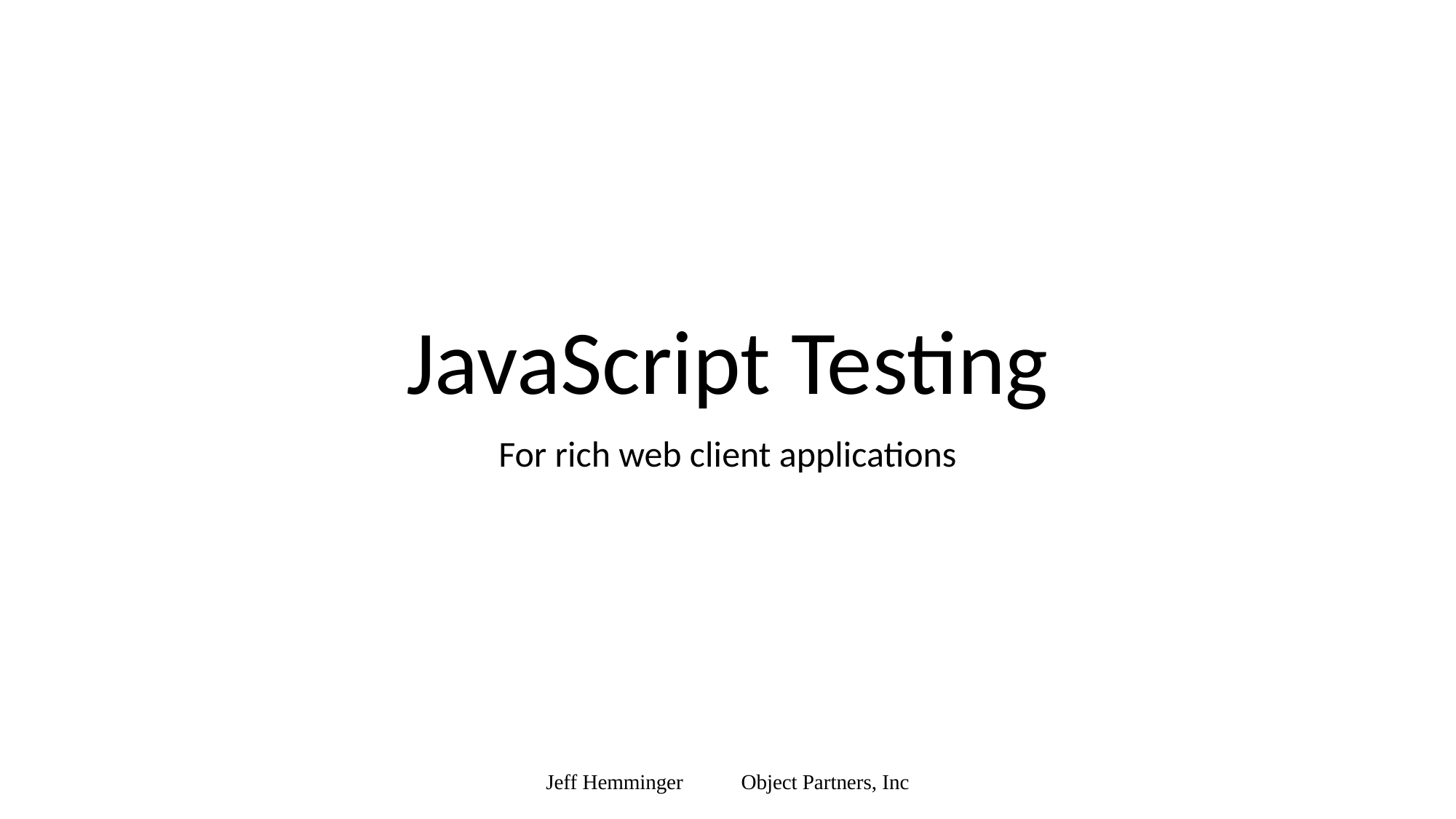

# JavaScript Testing
For rich web client applications
Jeff Hemminger           Object Partners, Inc